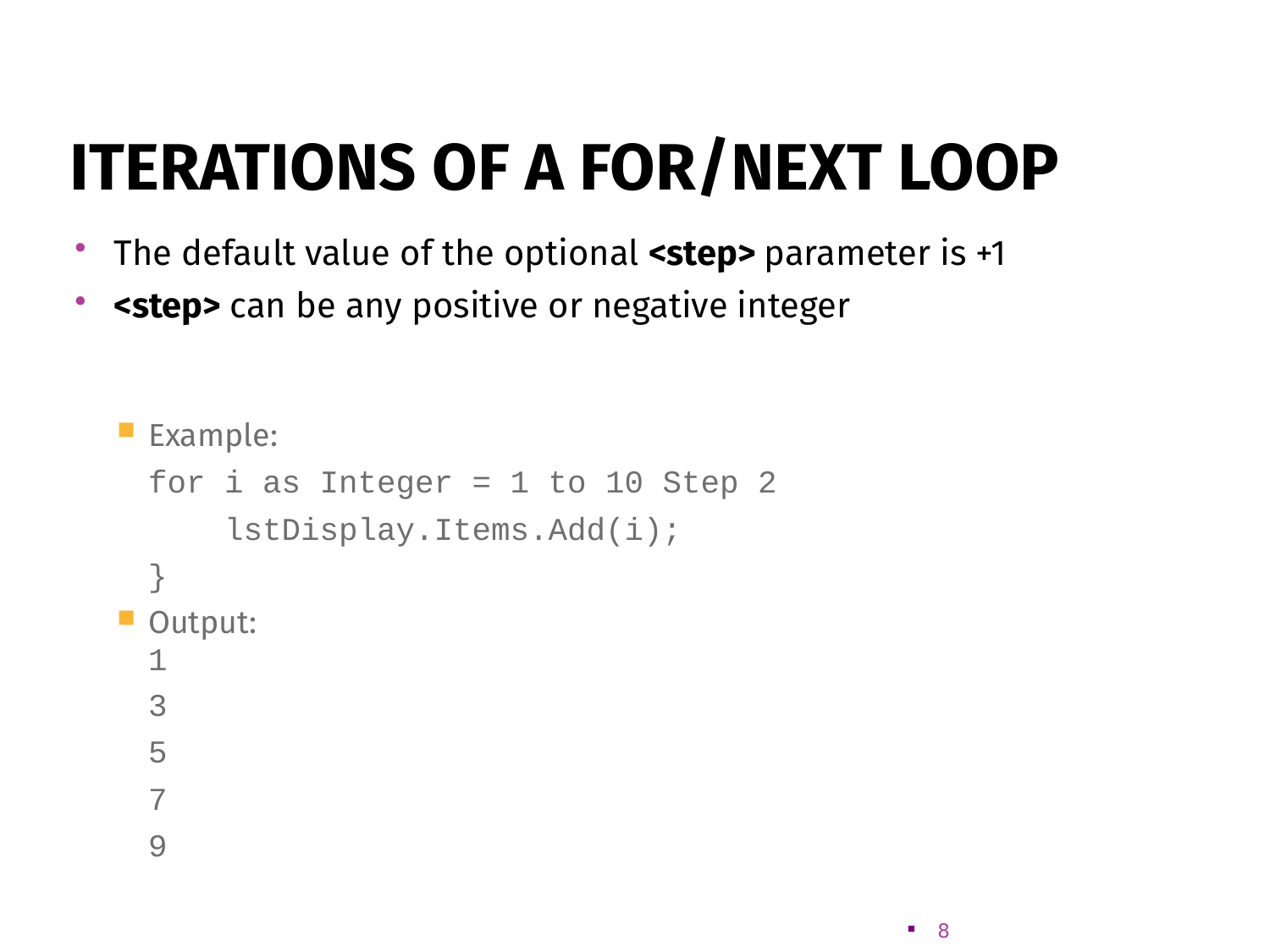

# Iterations of a for/next loop
The default value of the optional <step> parameter is +1
<step> can be any positive or negative integer

Example:
	for i as Integer = 1 to 10 Step 2
	    lstDisplay.Items.Add(i);
	}
Output:
	1
	3
	5
	7
	9
8